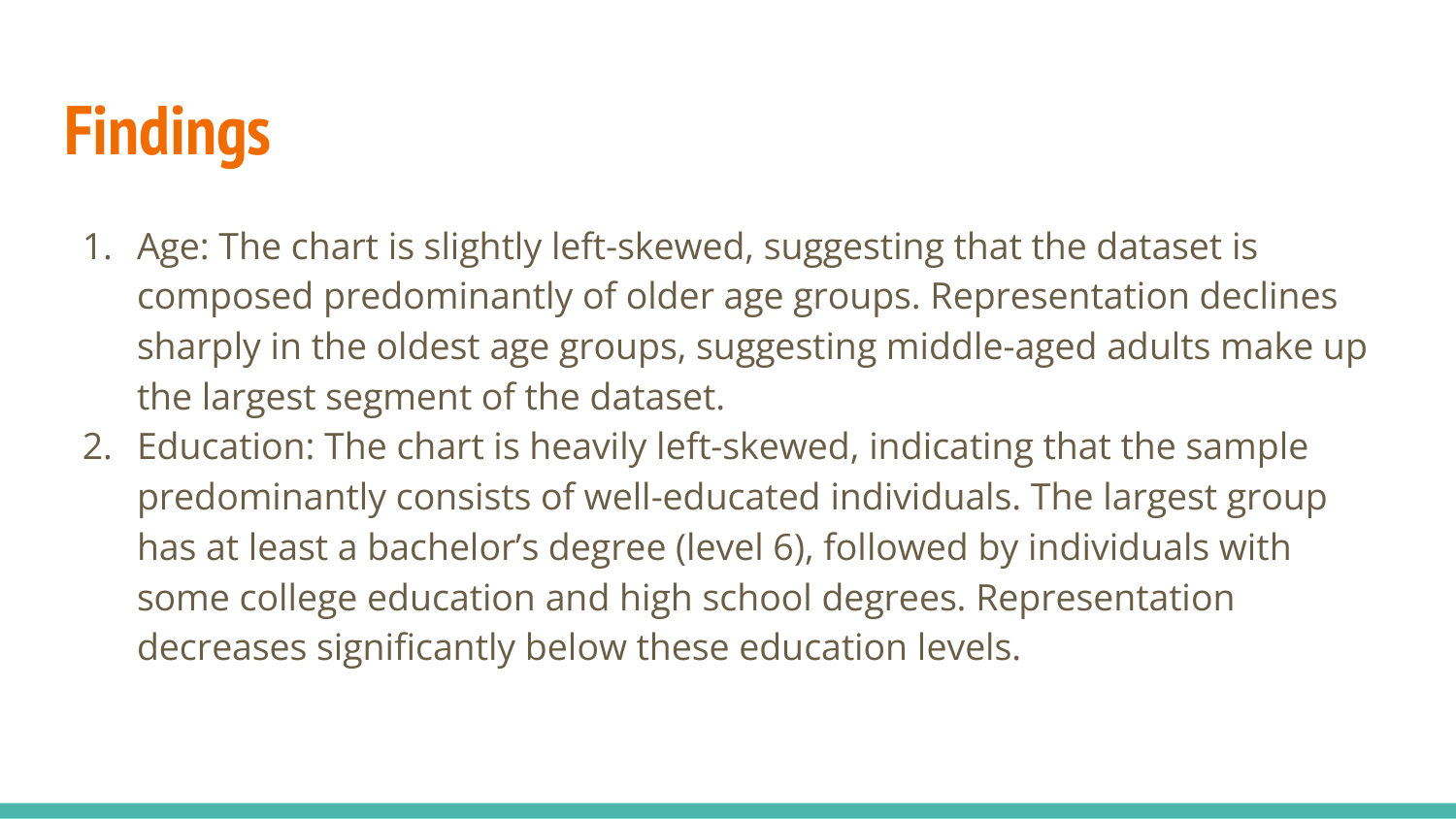

# Findings
Age: The chart is slightly left-skewed, suggesting that the dataset is composed predominantly of older age groups. Representation declines sharply in the oldest age groups, suggesting middle-aged adults make up the largest segment of the dataset.
Education: The chart is heavily left-skewed, indicating that the sample predominantly consists of well-educated individuals. The largest group has at least a bachelor’s degree (level 6), followed by individuals with some college education and high school degrees. Representation decreases significantly below these education levels.